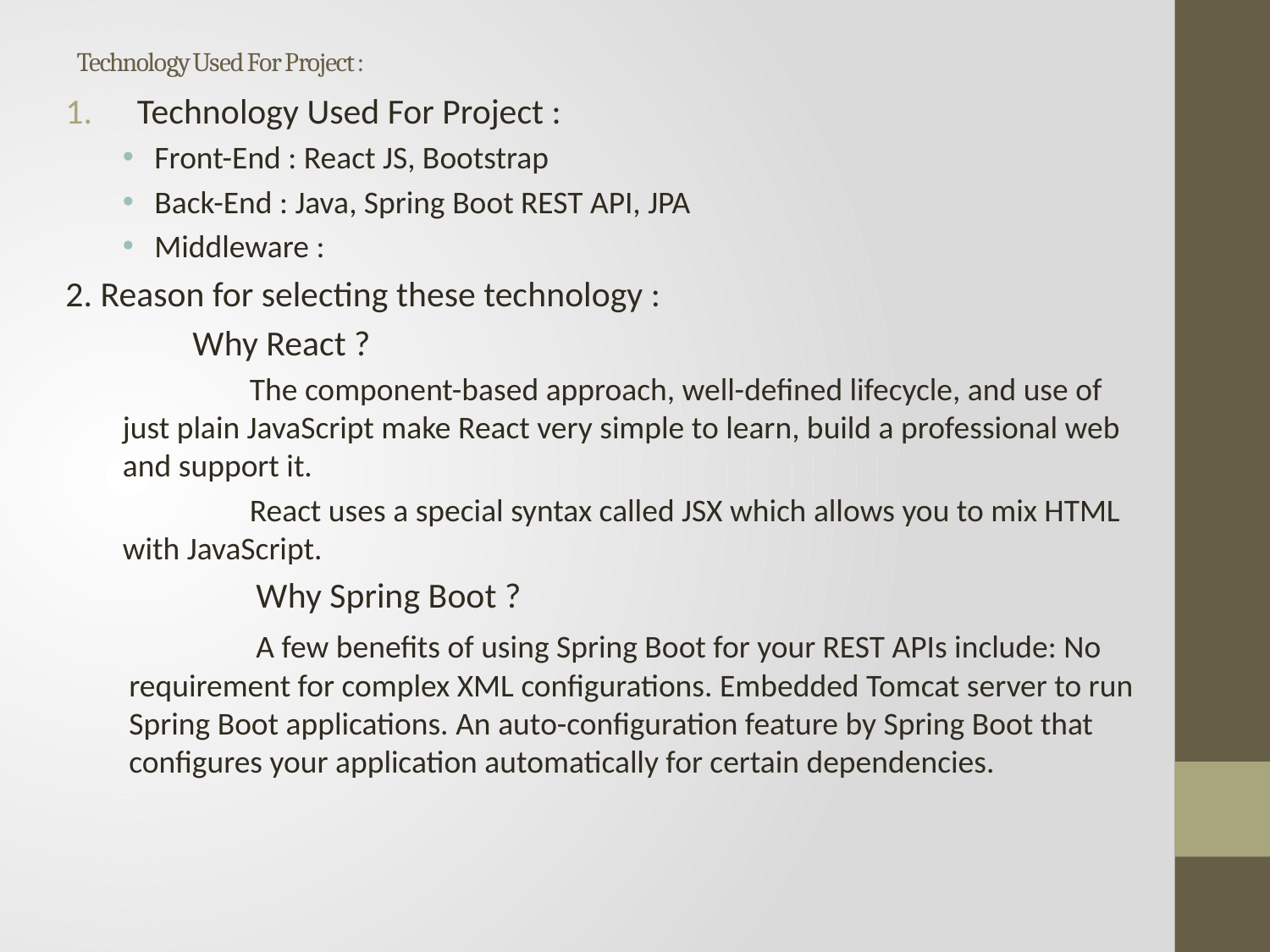

# Technology Used For Project :
Technology Used For Project :
Front-End : React JS, Bootstrap
Back-End : Java, Spring Boot REST API, JPA
Middleware :
2. Reason for selecting these technology :
	Why React ?
	The component-based approach, well-defined lifecycle, and use of just plain JavaScript make React very simple to learn, build a professional web and support it.
	React uses a special syntax called JSX which allows you to mix HTML with JavaScript.
  	Why Spring Boot ?
	A few benefits of using Spring Boot for your REST APIs include: No requirement for complex XML configurations. Embedded Tomcat server to run Spring Boot applications. An auto-configuration feature by Spring Boot that configures your application automatically for certain dependencies.